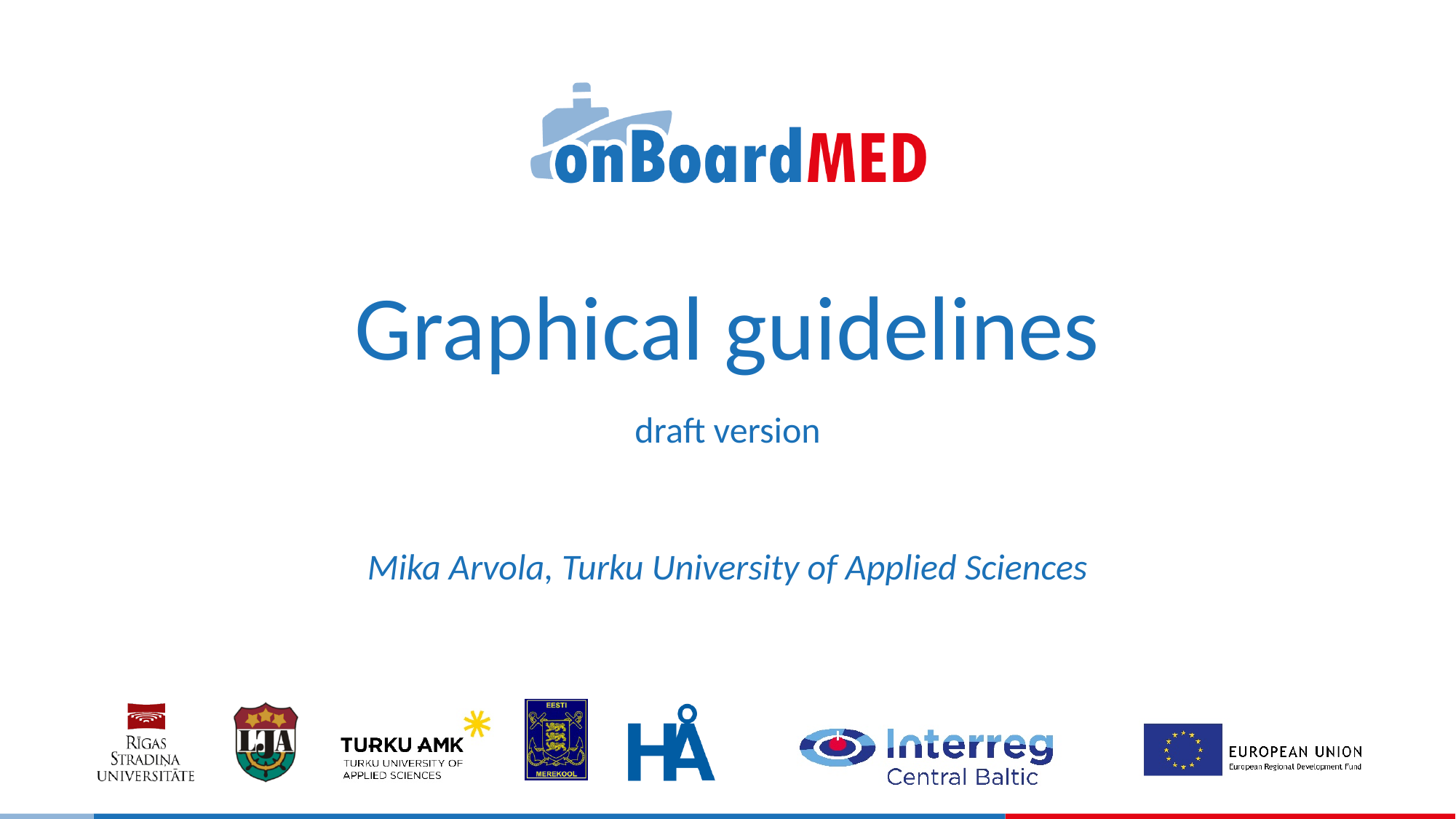

# Graphical guidelines
draft version
Mika Arvola, Turku University of Applied Sciences